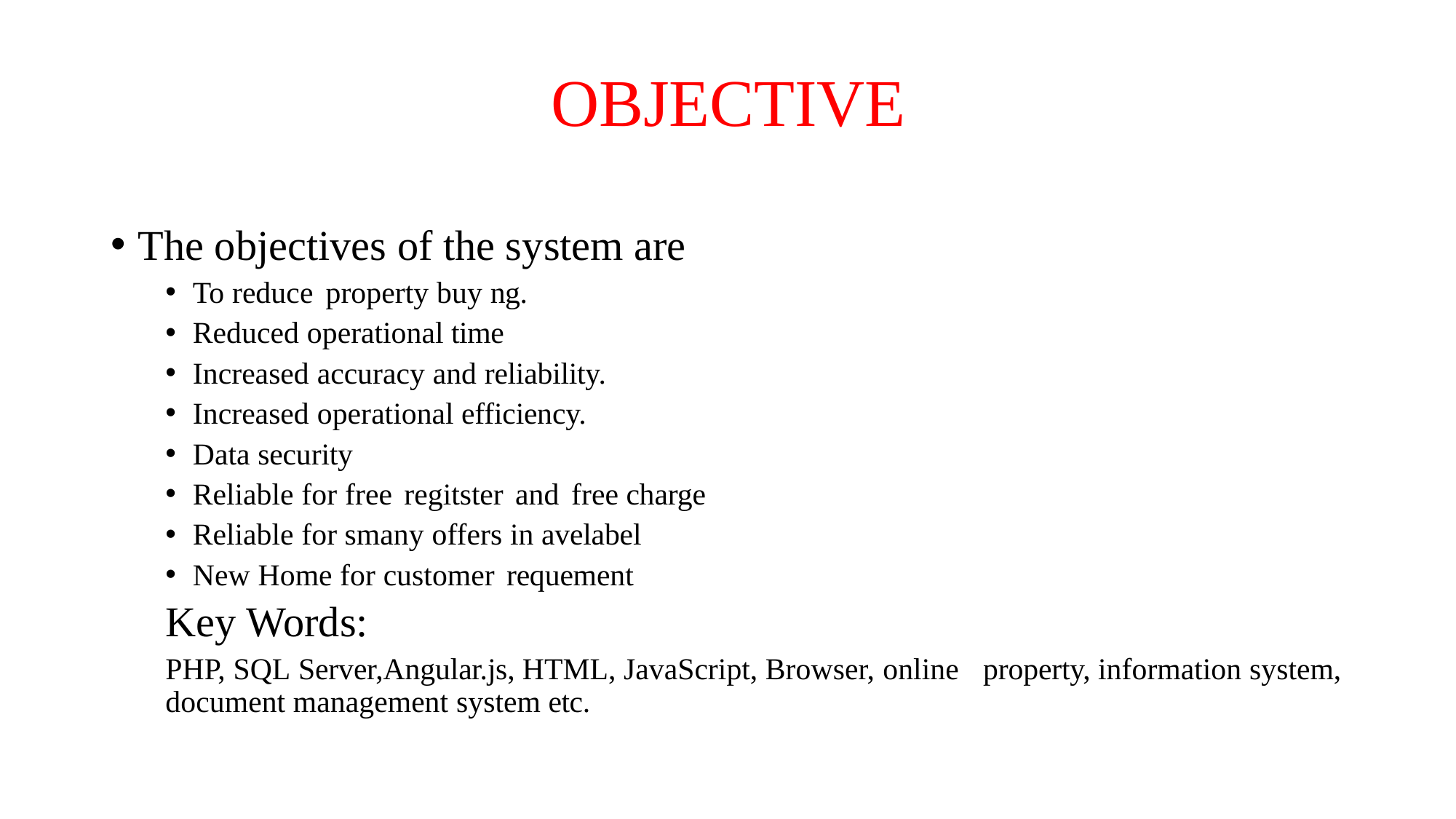

# OBJECTIVE
The objectives of the system are
To reduce property buy ng.
Reduced operational time
Increased accuracy and reliability.
Increased operational efficiency.
Data security
Reliable for free regitster and free charge
Reliable for smany offers in avelabel
New Home for customer requement
Key Words:
PHP, SQL Server,Angular.js, HTML, JavaScript, Browser, online   property, information system, document management system etc.